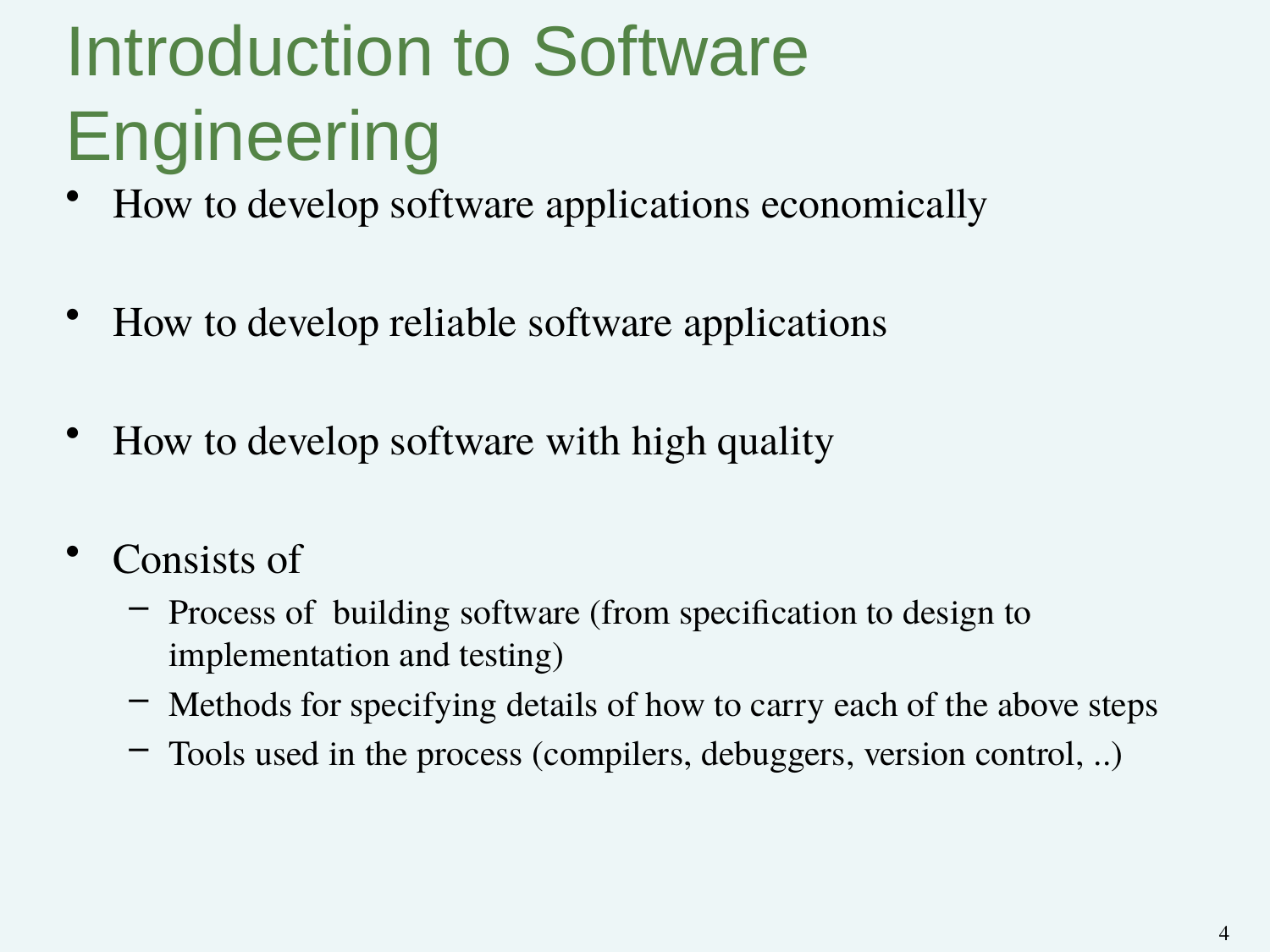

# Introduction to Software Engineering
How to develop software applications economically

How to develop reliable software applications

How to develop software with high quality

Consists of
Process of  building software (from specification to design to implementation and testing)
Methods for specifying details of how to carry each of the above steps
Tools used in the process (compilers, debuggers, version control, ..)